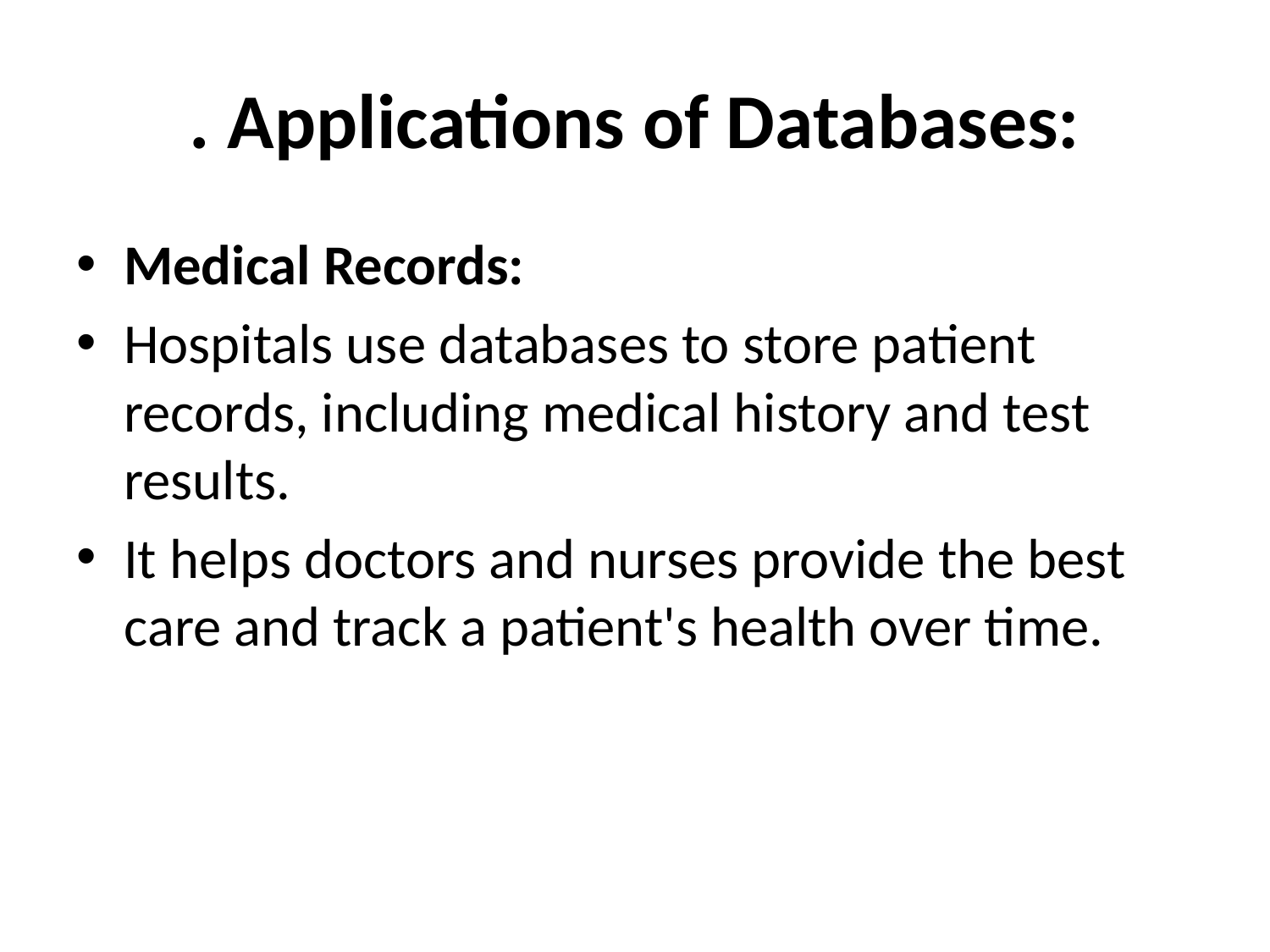

# . Applications of Databases:
Medical Records:
Hospitals use databases to store patient records, including medical history and test results.
It helps doctors and nurses provide the best care and track a patient's health over time.